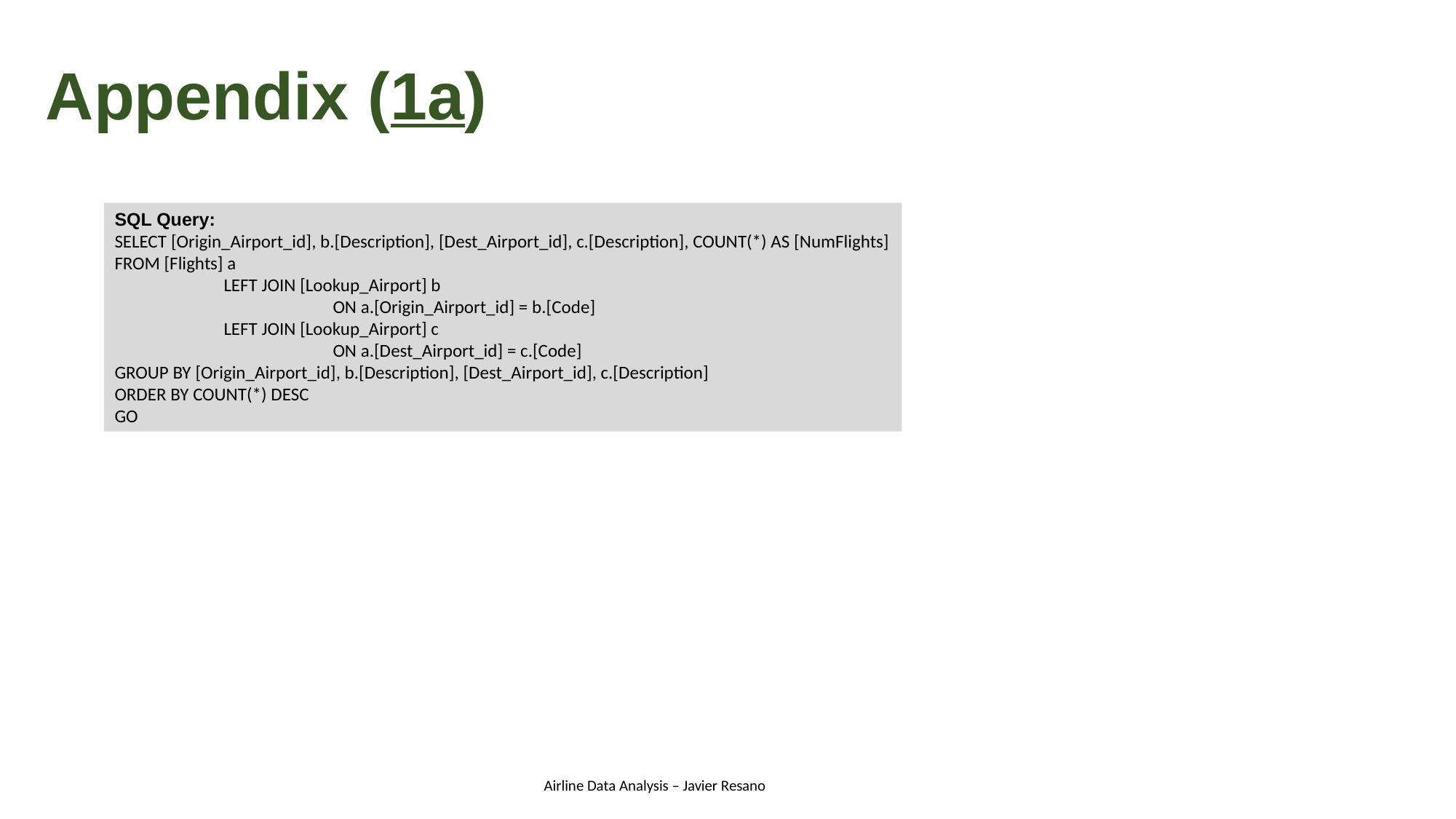

Appendix (1a)
SQL Query:
SELECT [Origin_Airport_id], b.[Description], [Dest_Airport_id], c.[Description], COUNT(*) AS [NumFlights]
FROM [Flights] a
	LEFT JOIN [Lookup_Airport] b
		ON a.[Origin_Airport_id] = b.[Code]
	LEFT JOIN [Lookup_Airport] c
		ON a.[Dest_Airport_id] = c.[Code]
GROUP BY [Origin_Airport_id], b.[Description], [Dest_Airport_id], c.[Description]
ORDER BY COUNT(*) DESC
GO
Airline Data Analysis – Javier Resano